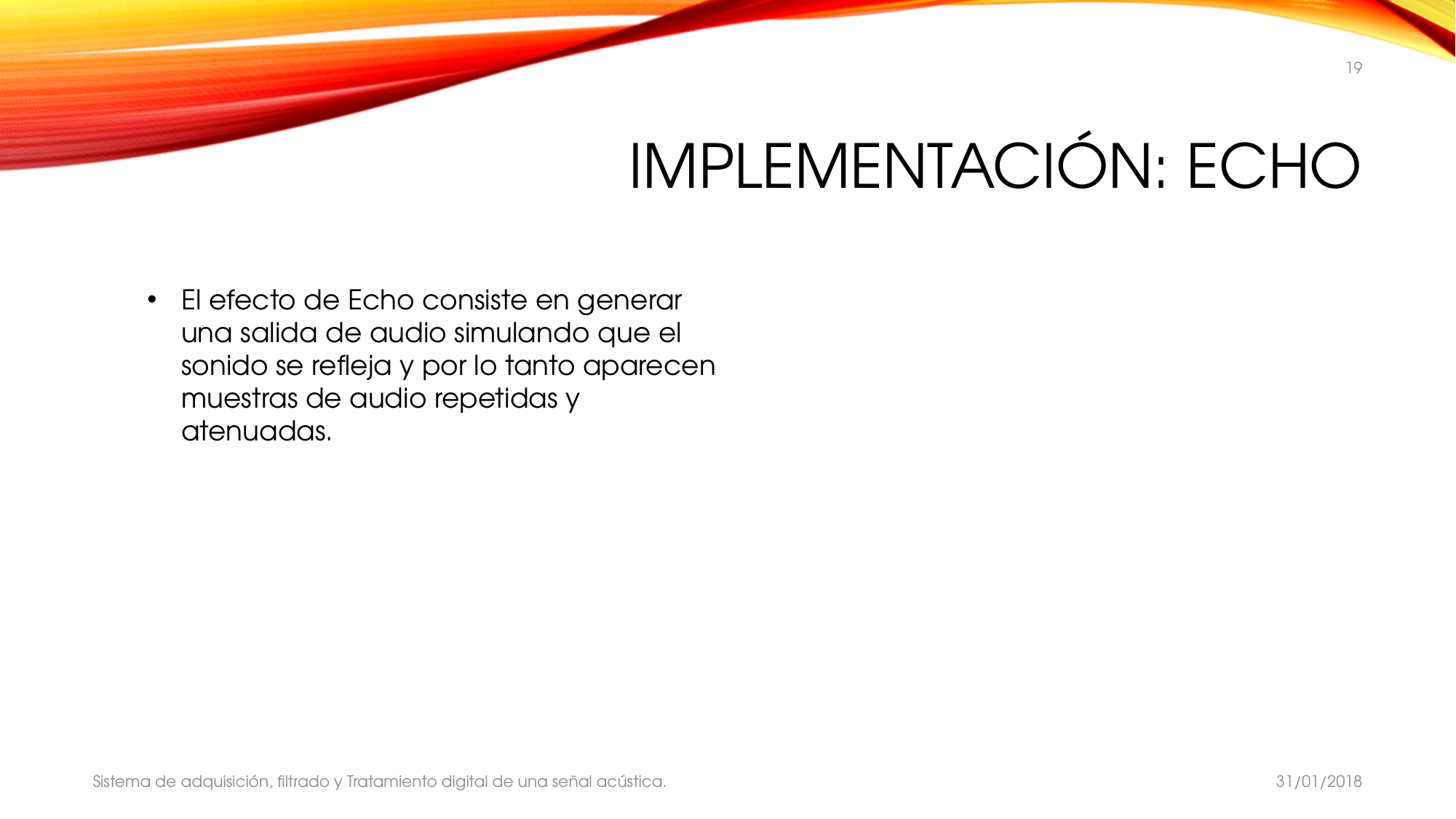

19
# Implementación: Echo
El efecto de Echo consiste en generar una salida de audio simulando que el sonido se refleja y por lo tanto aparecen muestras de audio repetidas y atenuadas.
Sistema de adquisición, filtrado y Tratamiento digital de una señal acústica.
31/01/2018